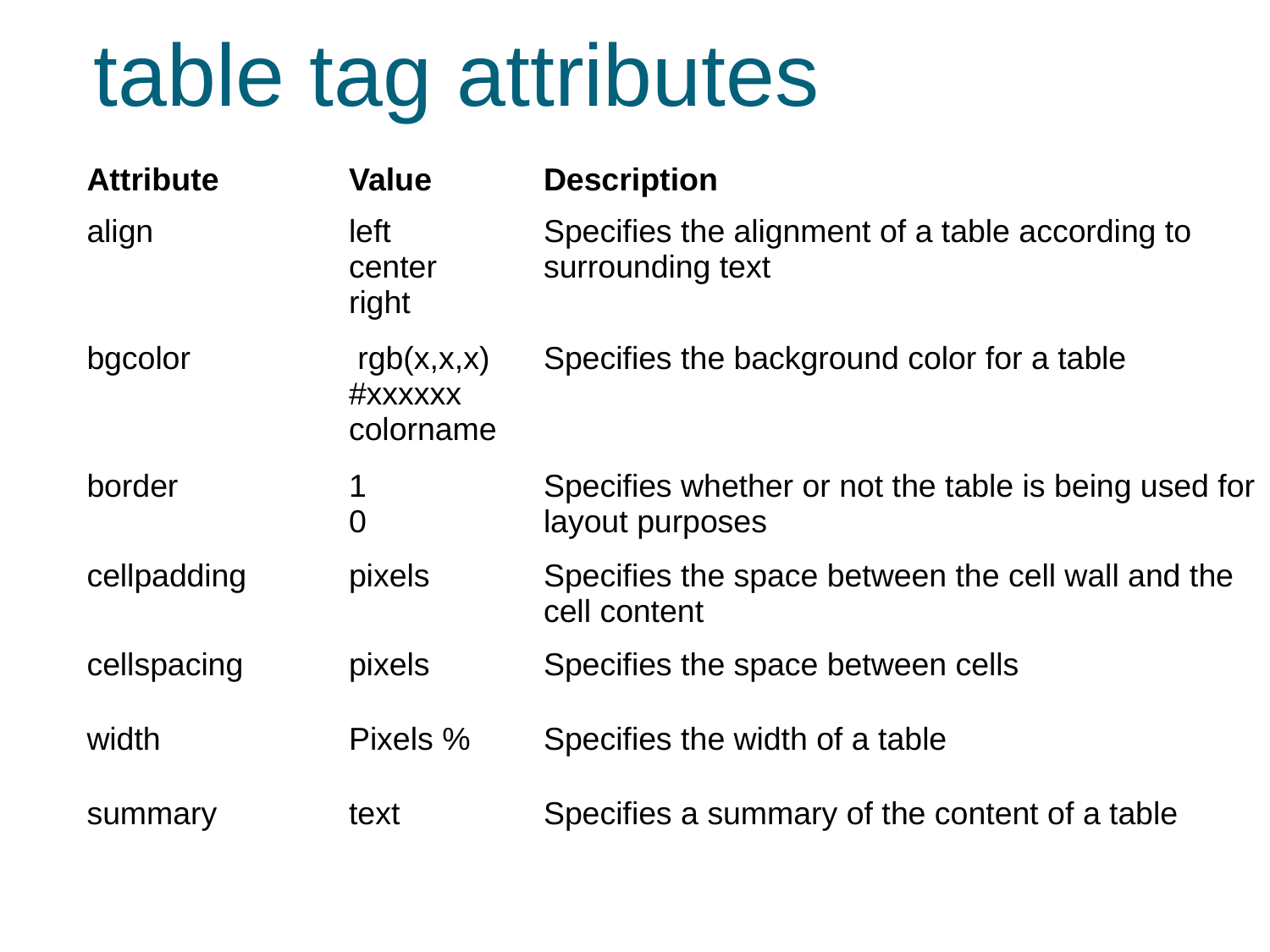

table tag attributes
| Attribute | Value | Description |
| --- | --- | --- |
| align | left center right | Specifies the alignment of a table according to surrounding text |
| bgcolor | rgb(x,x,x) #xxxxxx colorname | Specifies the background color for a table |
| border | 1 0 | Specifies whether or not the table is being used for layout purposes |
| cellpadding | pixels | Specifies the space between the cell wall and the cell content |
| cellspacing | pixels | Specifies the space between cells |
| width | Pixels % | Specifies the width of a table |
| summary | text | Specifies a summary of the content of a table |